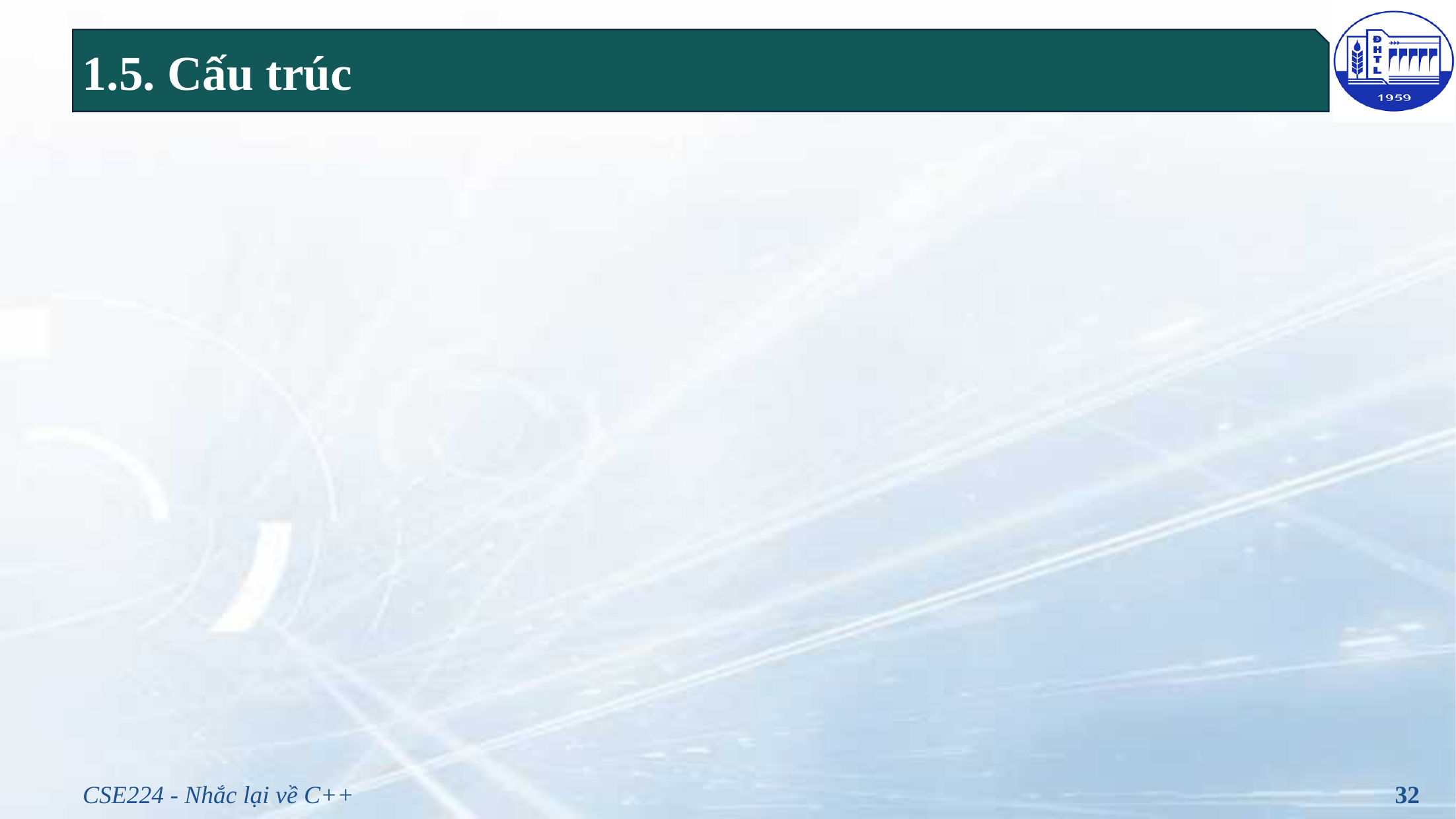

# 1.5. Cấu trúc

CSE224 - Nhắc lại về C++
32